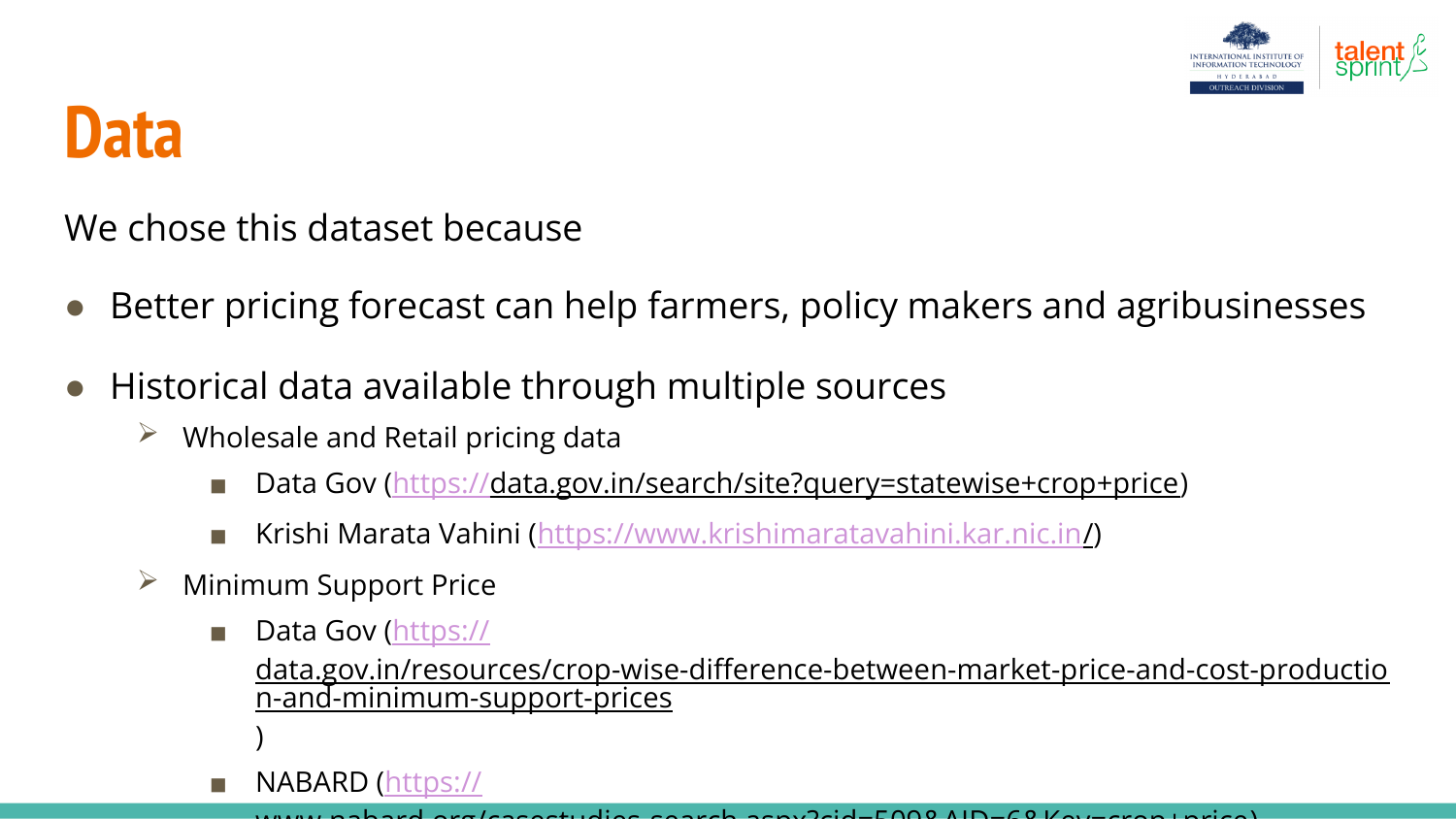

# Data
We chose this dataset because

Better pricing forecast can help farmers, policy makers and agribusinesses

Historical data available through multiple sources
Wholesale and Retail pricing data
Data Gov (https://data.gov.in/search/site?query=statewise+crop+price)
Krishi Marata Vahini (https://www.krishimaratavahini.kar.nic.in/)
Minimum Support Price
Data Gov (https://data.gov.in/resources/crop-wise-difference-between-market-price-and-cost-production-and-minimum-support-prices)
NABARD (https://www.nabard.org/casestudies-search.aspx?cid=509&AID=6&Key=crop+price)
High growth potential in terms of number of users and service categories